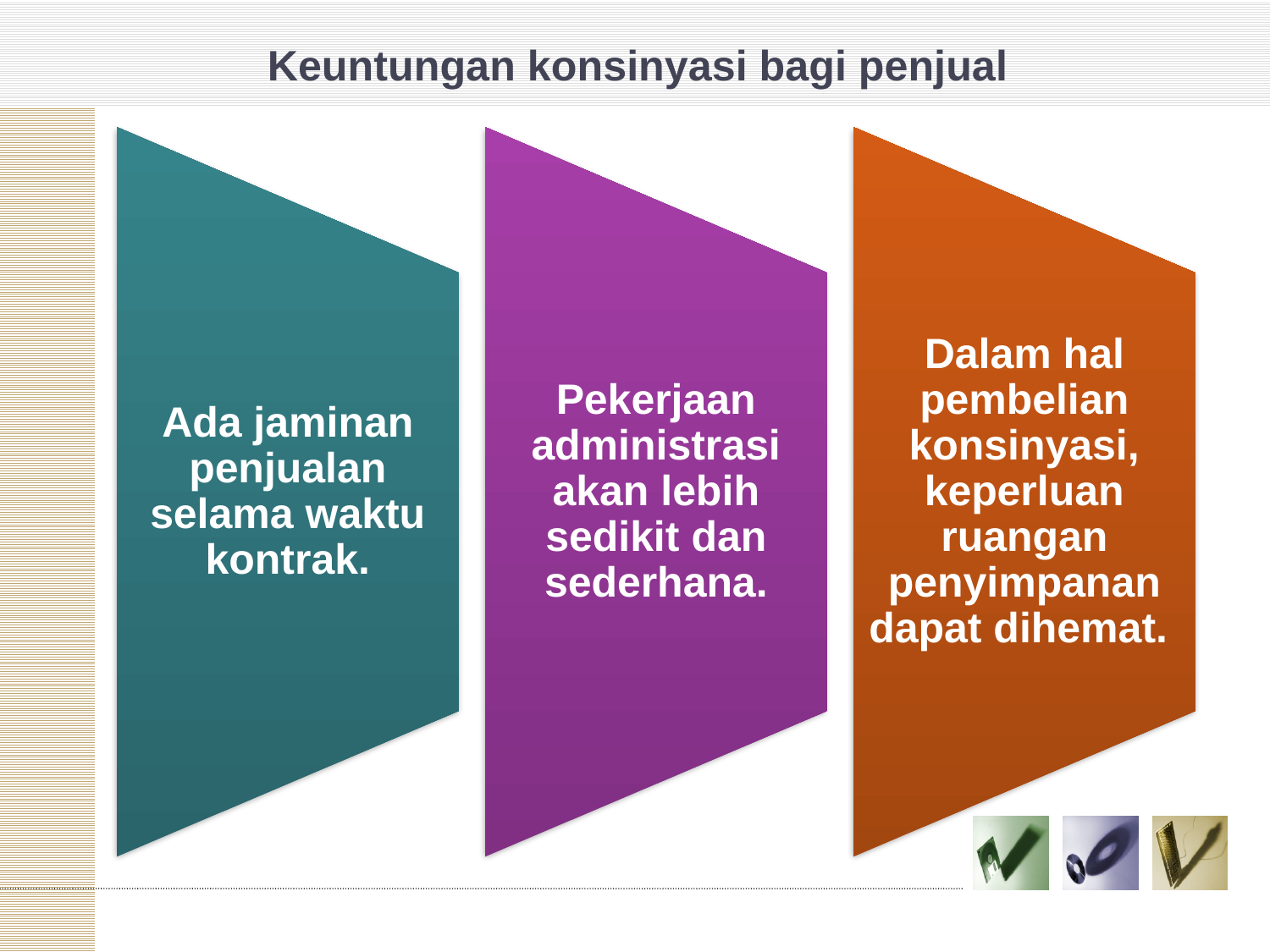

# Keuntungan konsinyasi bagi penjual
Ada jaminan penjualan selama waktu kontrak.
Pekerjaan administrasi akan lebih sedikit dan sederhana.
Dalam hal pembelian konsinyasi, keperluan ruangan penyimpanan dapat dihemat.